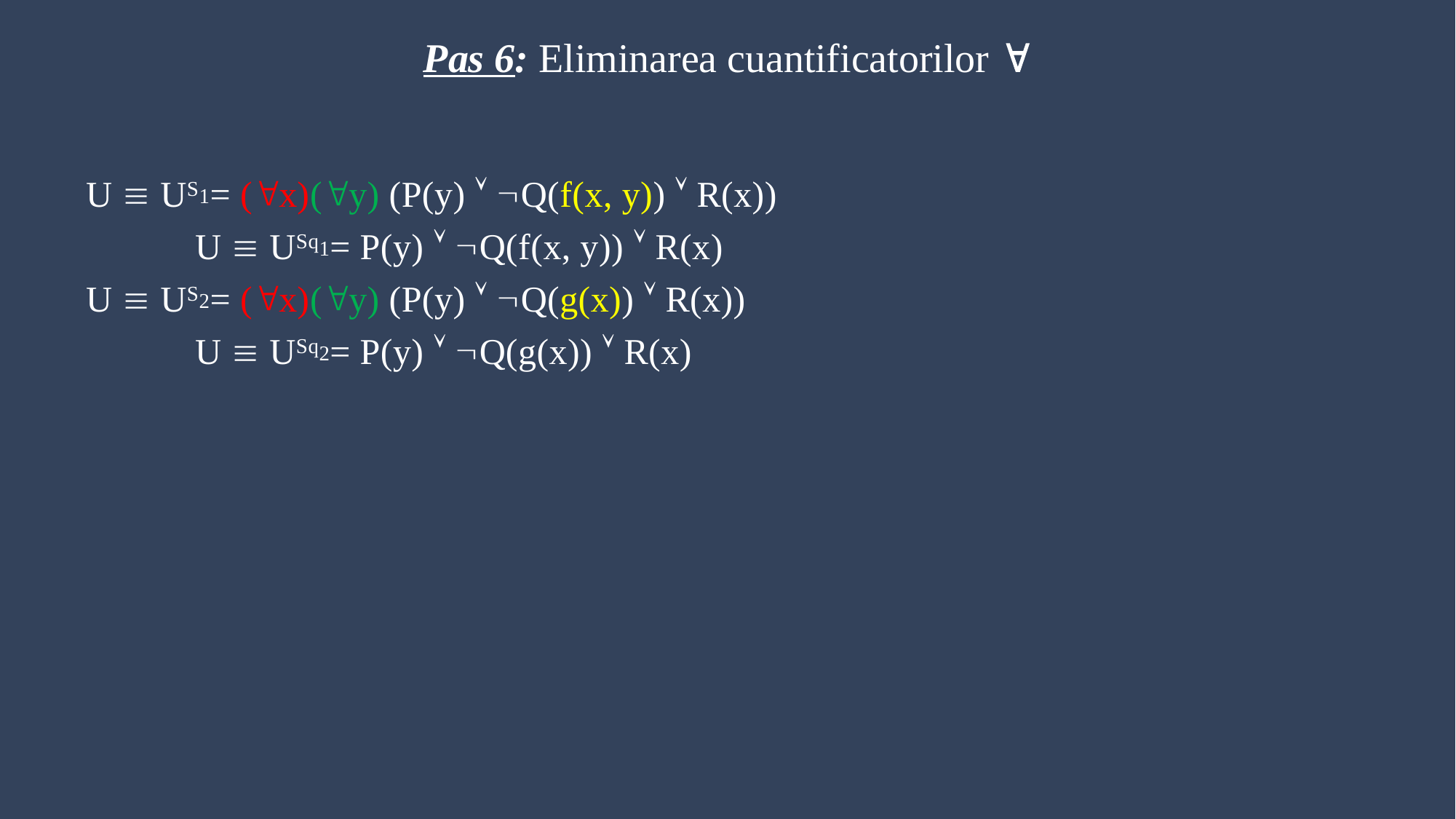

# Pas 6: Eliminarea cuantificatorilor ∀
U ≡ US1= (∀x)(∀y) (P(y) ∨ ¬Q(f(x, y)) ∨ R(x))
	U ≡ USq1= P(y) ∨ ¬Q(f(x, y)) ∨ R(x)
U ≡ US2= (∀x)(∀y) (P(y) ∨ ¬Q(g(x)) ∨ R(x))
	U ≡ USq2= P(y) ∨ ¬Q(g(x)) ∨ R(x)